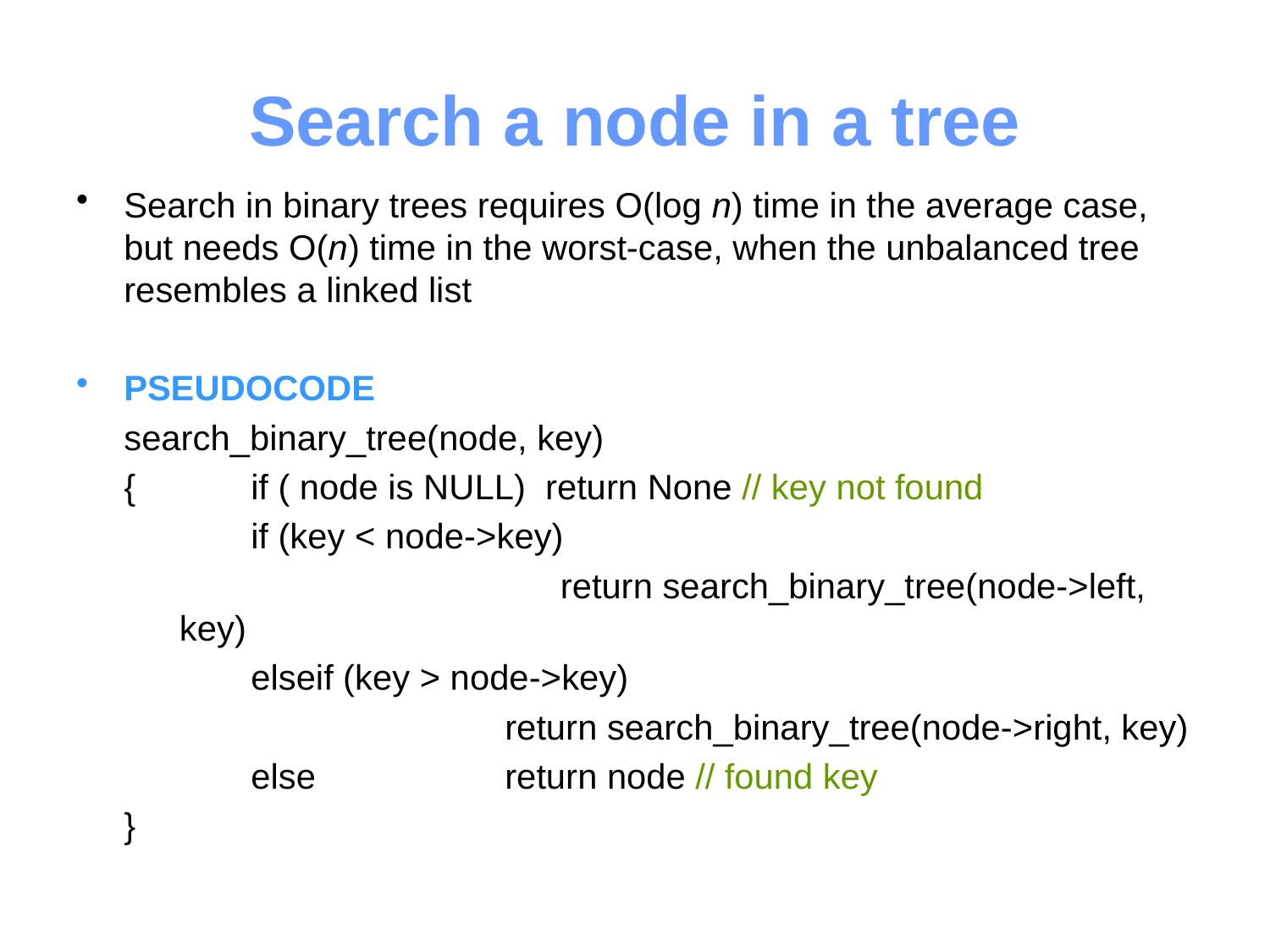

# Search a node in a tree
Search in binary trees requires O(log n) time in the average case, but needs O(n) time in the worst-case, when the unbalanced tree resembles a linked list

PSEUDOCODE
	search_binary_tree(node, key)
	{ 	if ( node is NULL)  return None // key not found
		if (key < node->key)
				return search_binary_tree(node->left, key)
		elseif (key > node->key)
				return search_binary_tree(node->right, key)
		else 		return node // found key
	}